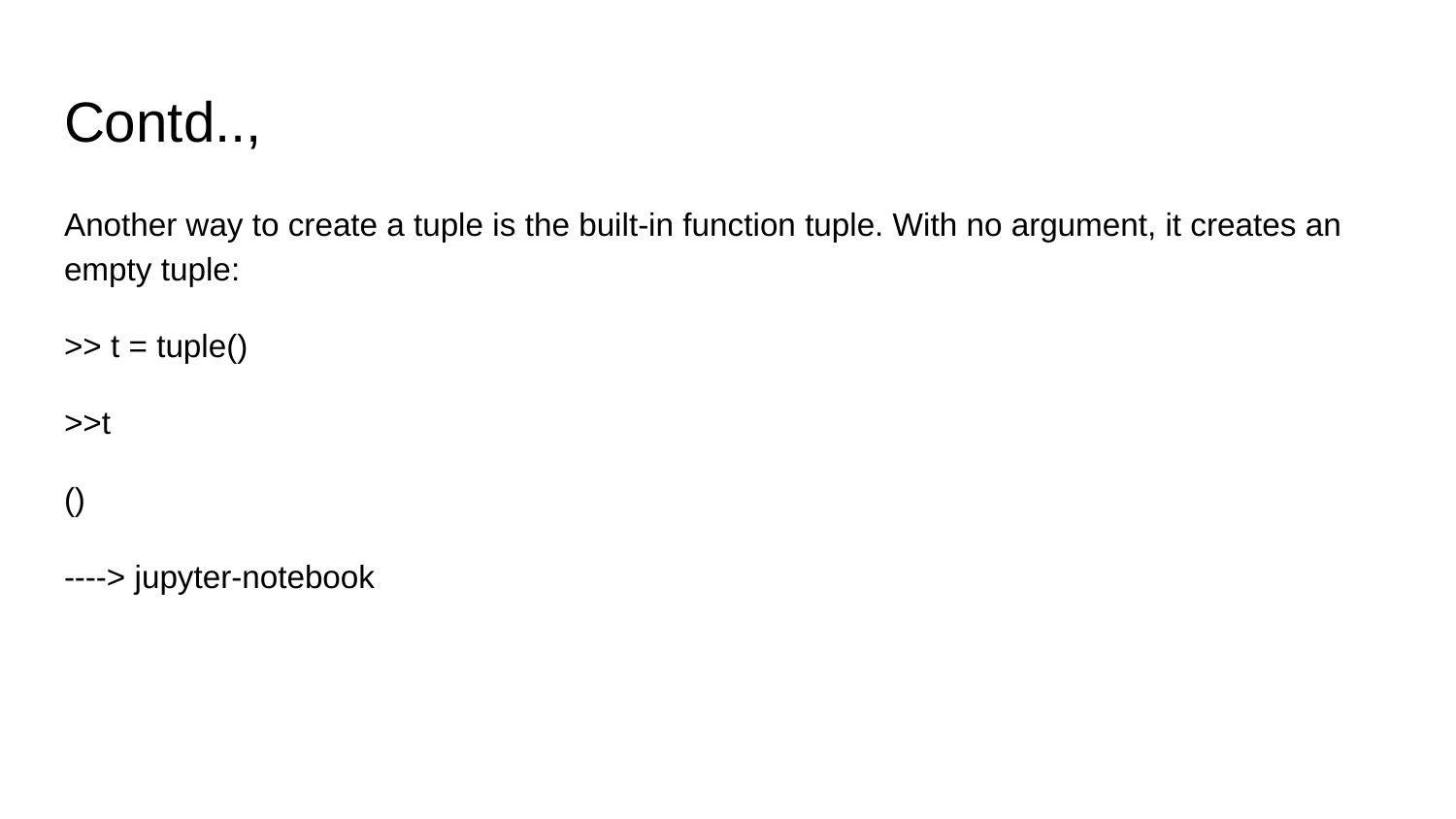

# Contd..,

Another way to create a tuple is the built-in function tuple. With no argument, it creates an empty tuple:
>> t = tuple()
>>t
()
----> jupyter-notebook